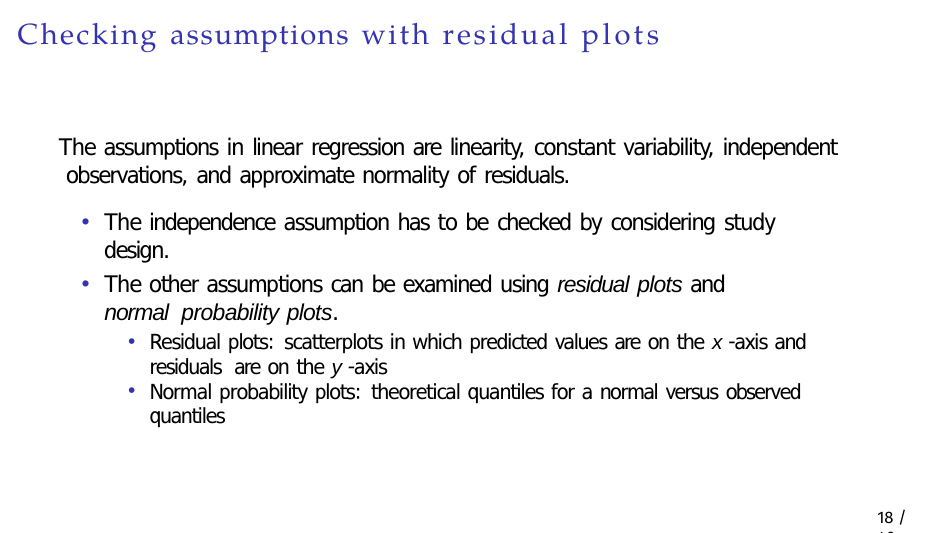

# Checking assumptions with residual plots
The assumptions in linear regression are linearity, constant variability, independent  observations, and approximate normality of residuals.
The independence assumption has to be checked by considering study design.
The other assumptions can be examined using residual plots and normal  probability plots.
Residual plots: scatterplots in which predicted values are on the x -axis and residuals  are on the y -axis
Normal probability plots: theoretical quantiles for a normal versus observed quantiles
18 / 40